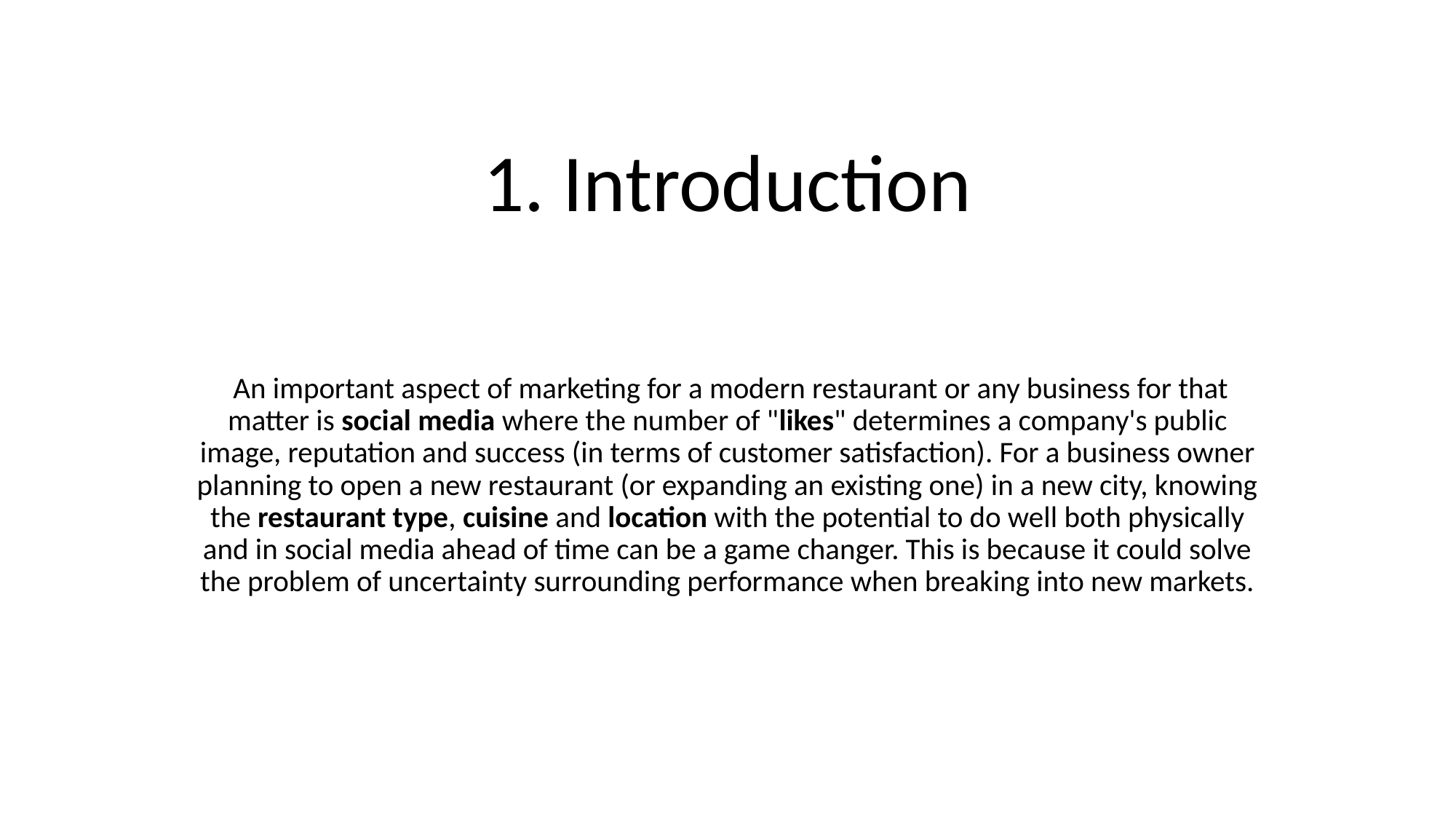

# 1. Introduction
 An important aspect of marketing for a modern restaurant or any business for that matter is social media where the number of "likes" determines a company's public image, reputation and success (in terms of customer satisfaction). For a business owner planning to open a new restaurant (or expanding an existing one) in a new city, knowing the restaurant type, cuisine and location with the potential to do well both physically and in social media ahead of time can be a game changer. This is because it could solve the problem of uncertainty surrounding performance when breaking into new markets.